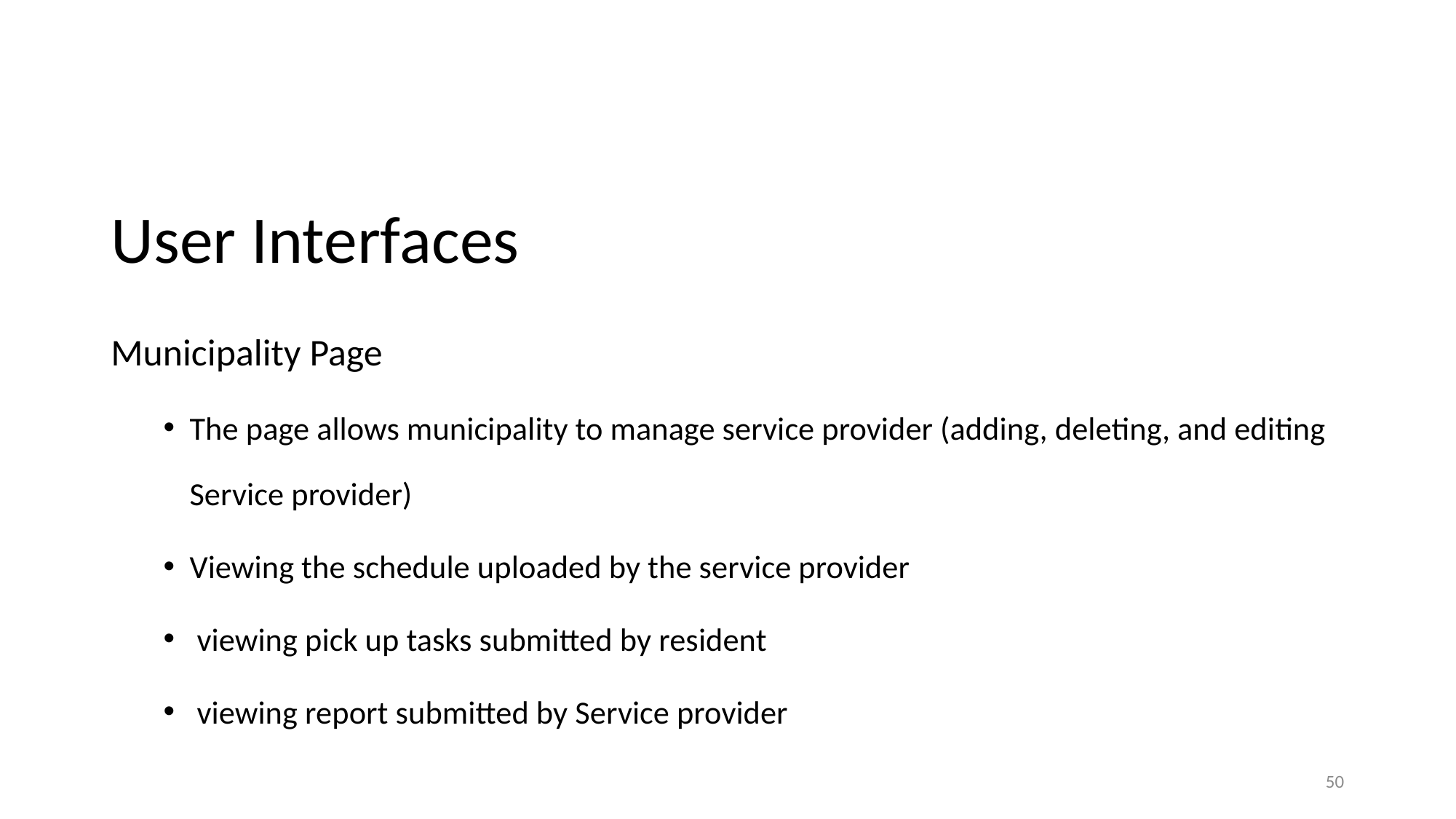

# User Interfaces
Municipality Page
The page allows municipality to manage service provider (adding, deleting, and editing Service provider)
Viewing the schedule uploaded by the service provider
 viewing pick up tasks submitted by resident
 viewing report submitted by Service provider

50